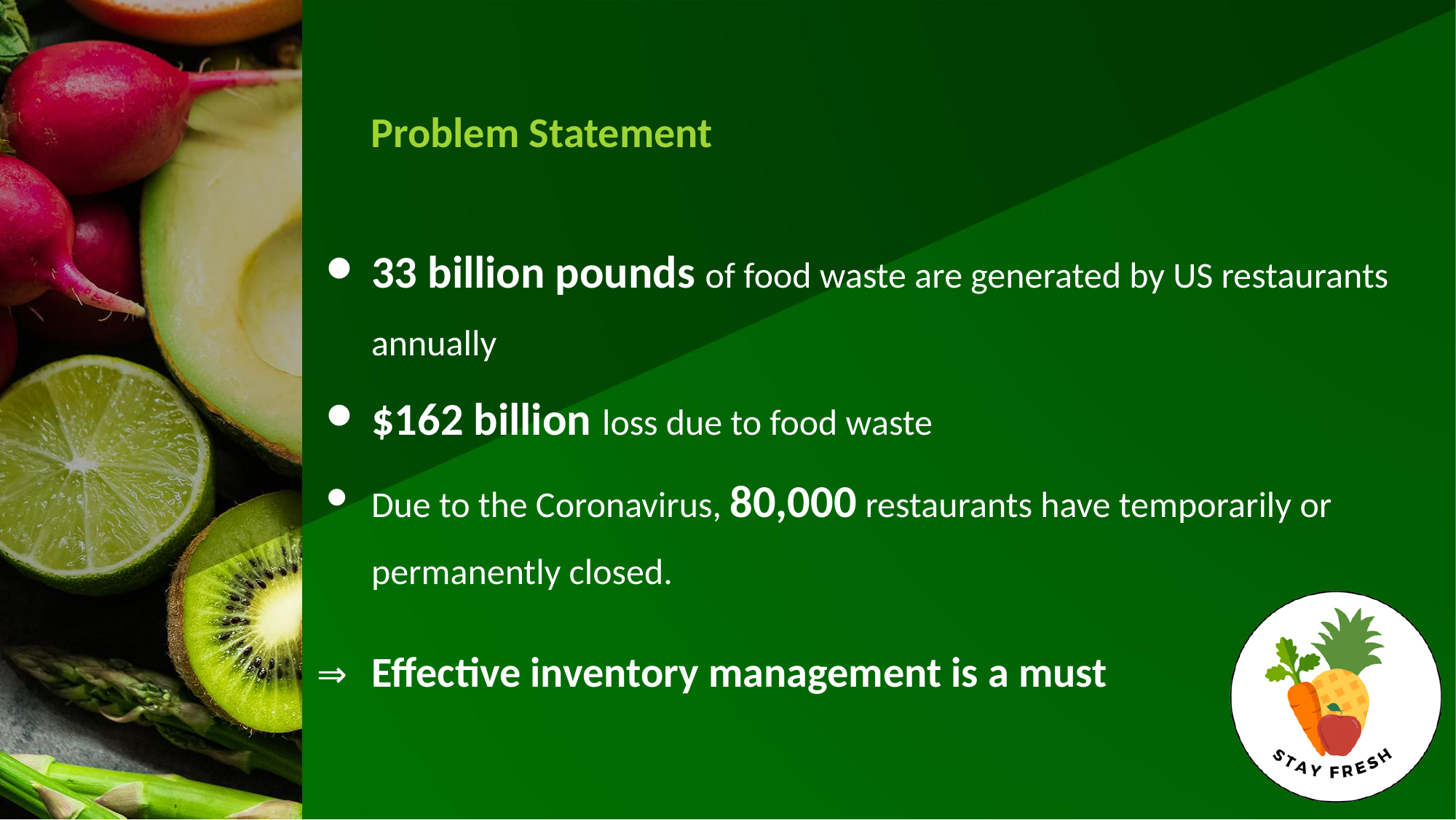

Problem Statement

33 billion pounds of food waste are generated by US restaurants annually
$162 billion loss due to food waste
Due to the Coronavirus, 80,000 restaurants have temporarily or permanently closed.

⇒   Effective inventory management is a must